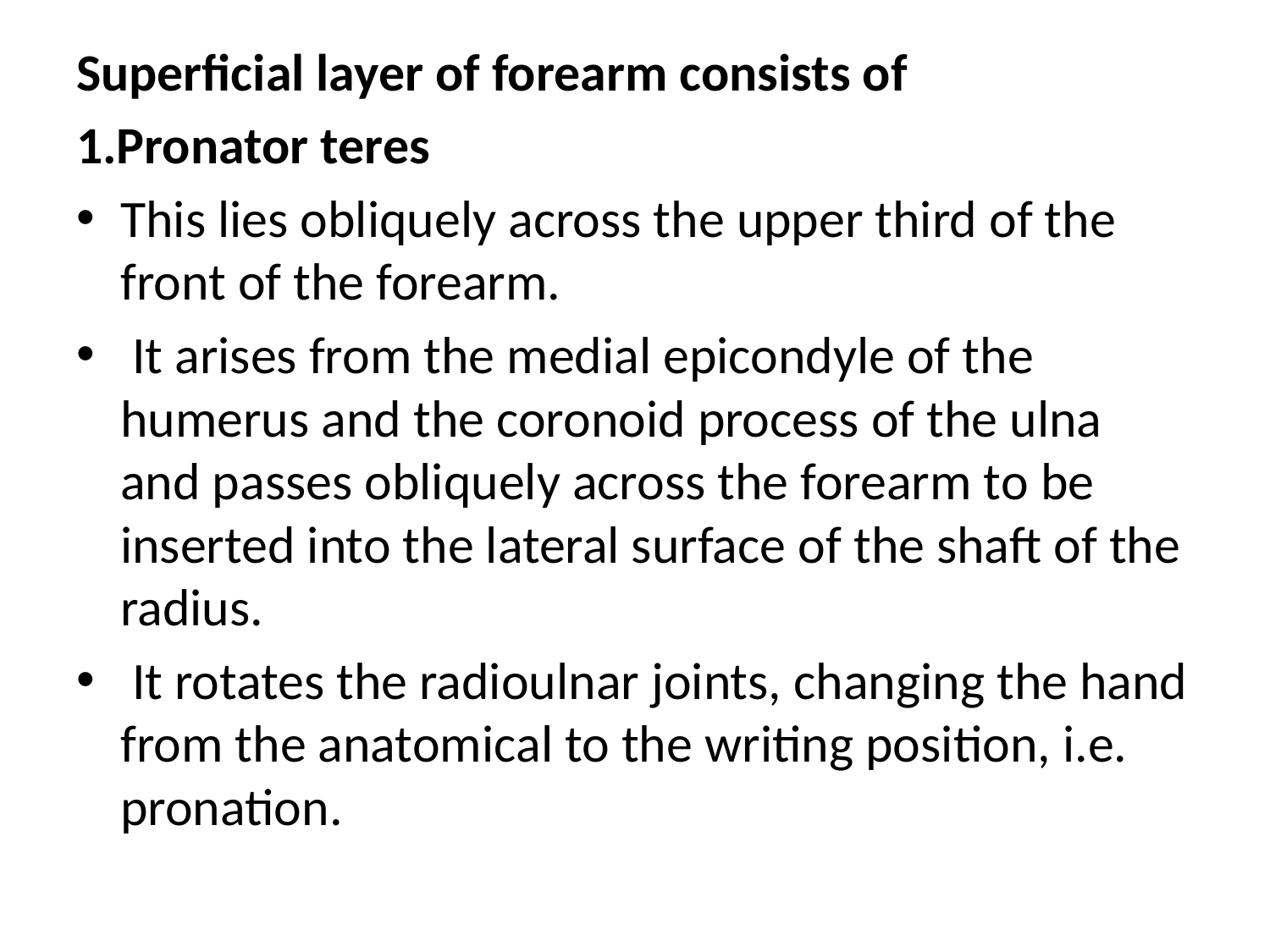

Superficial layer of forearm consists of
1.Pronator teres
This lies obliquely across the upper third of the front of the forearm.
 It arises from the medial epicondyle of the humerus and the coronoid process of the ulna and passes obliquely across the forearm to be inserted into the lateral surface of the shaft of the radius.
 It rotates the radioulnar joints, changing the hand from the anatomical to the writing position, i.e. pronation.